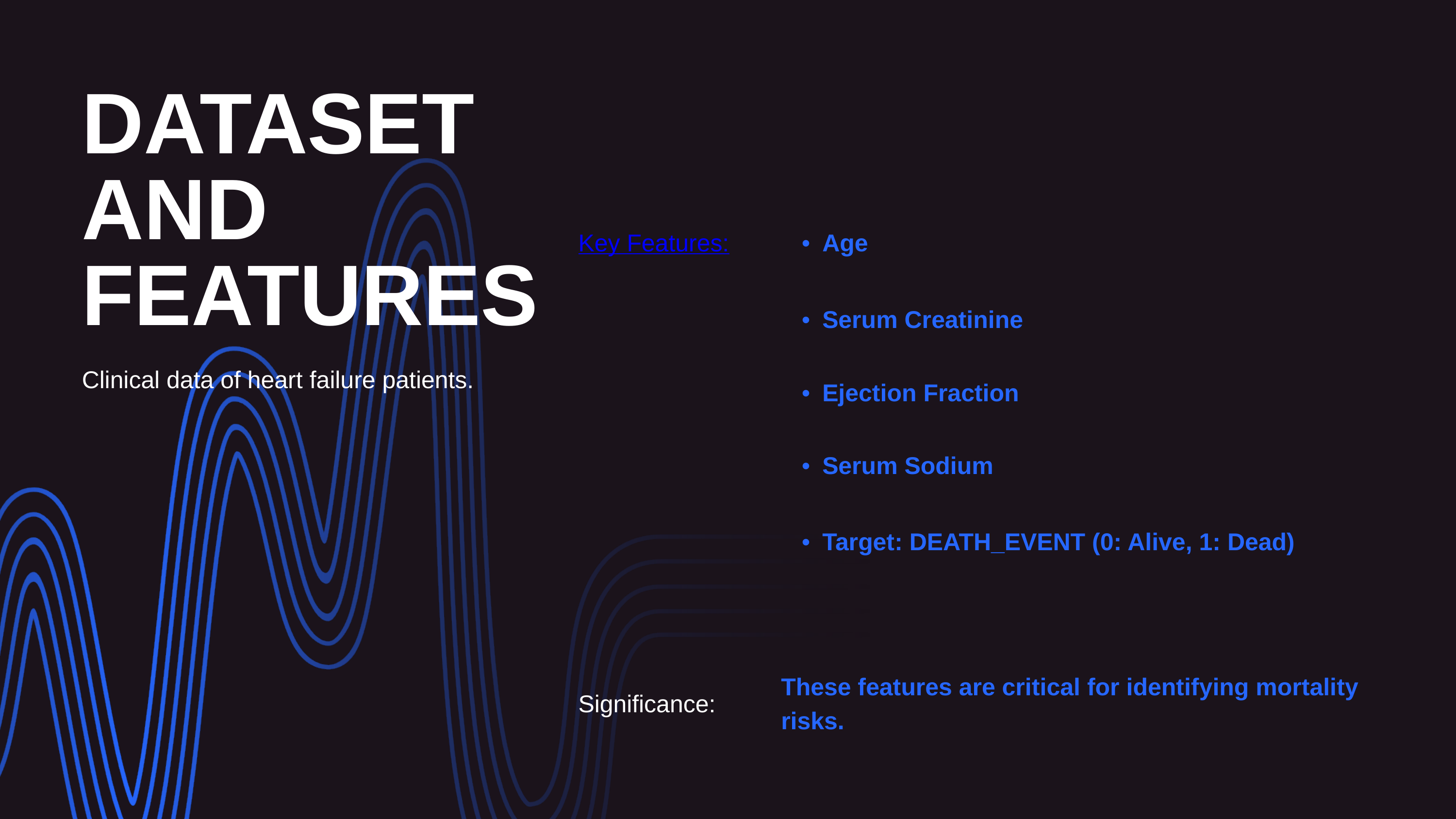

DATASET AND FEATURES

| Key Features: | Age |
| --- | --- |
|  | Serum Creatinine |
|  | Ejection Fraction |
|  | Serum Sodium |
|  | Target: DEATH\_EVENT (0: Alive, 1: Dead) |
|  |  |
| Significance: | These features are critical for identifying mortality risks. |

Clinical data of heart failure patients.